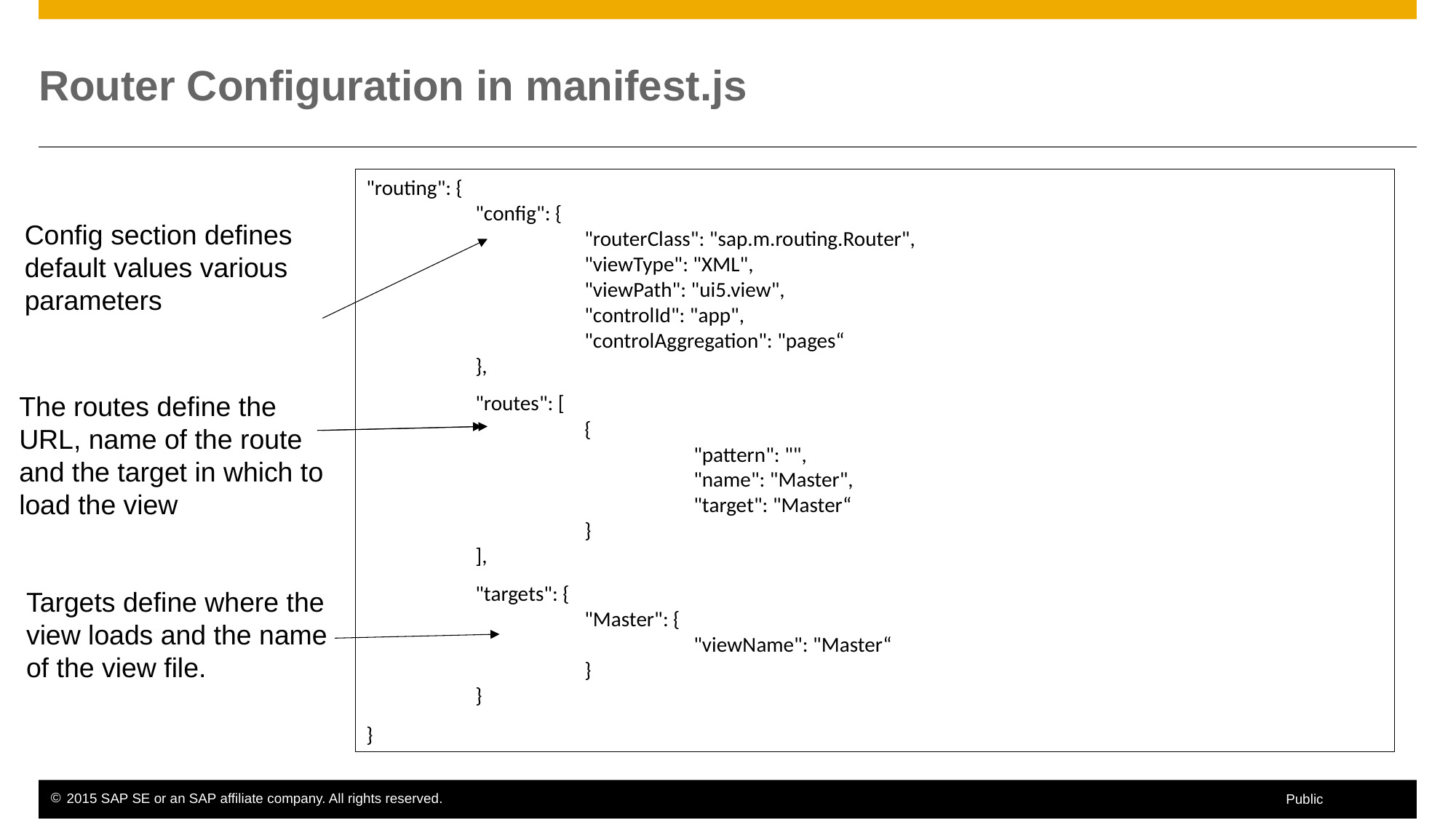

# Router Configuration in manifest.js
"routing": {
	"config": {
		"routerClass": "sap.m.routing.Router",
		"viewType": "XML",
		"viewPath": "ui5.view",
		"controlId": "app",
		"controlAggregation": "pages“
	},
	"routes": [
		{
			"pattern": "",
			"name": "Master",
			"target": "Master“
		}
	],
	"targets": {
		"Master": {
			"viewName": "Master“
		}
	}
}
Config section defines
default values various
parameters
The routes define the URL, name of the route
and the target in which to
load the view
Targets define where the
view loads and the name
of the view file.